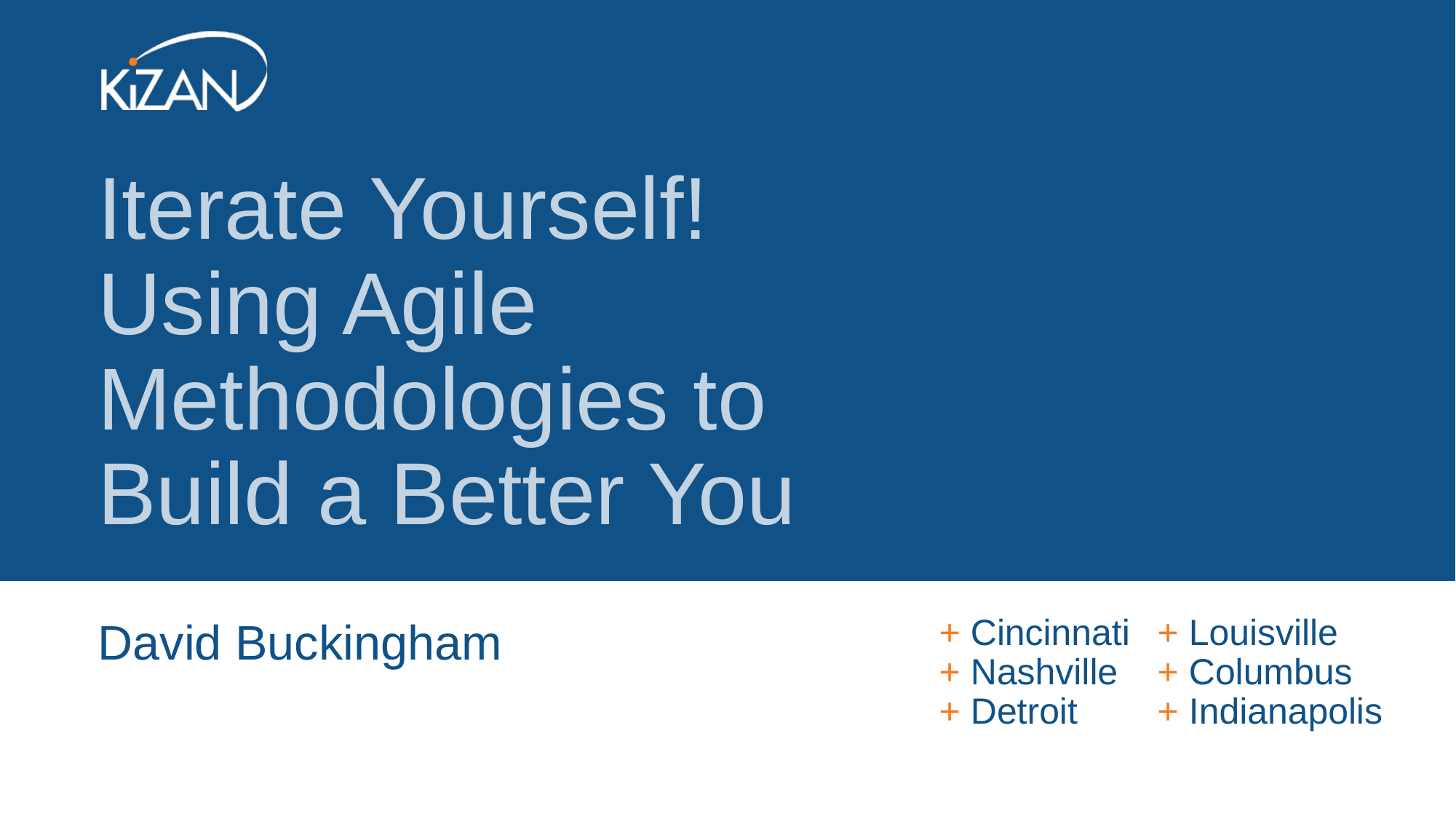

Iterate Yourself! Using Agile Methodologies to Build a Better You

David Buckingham